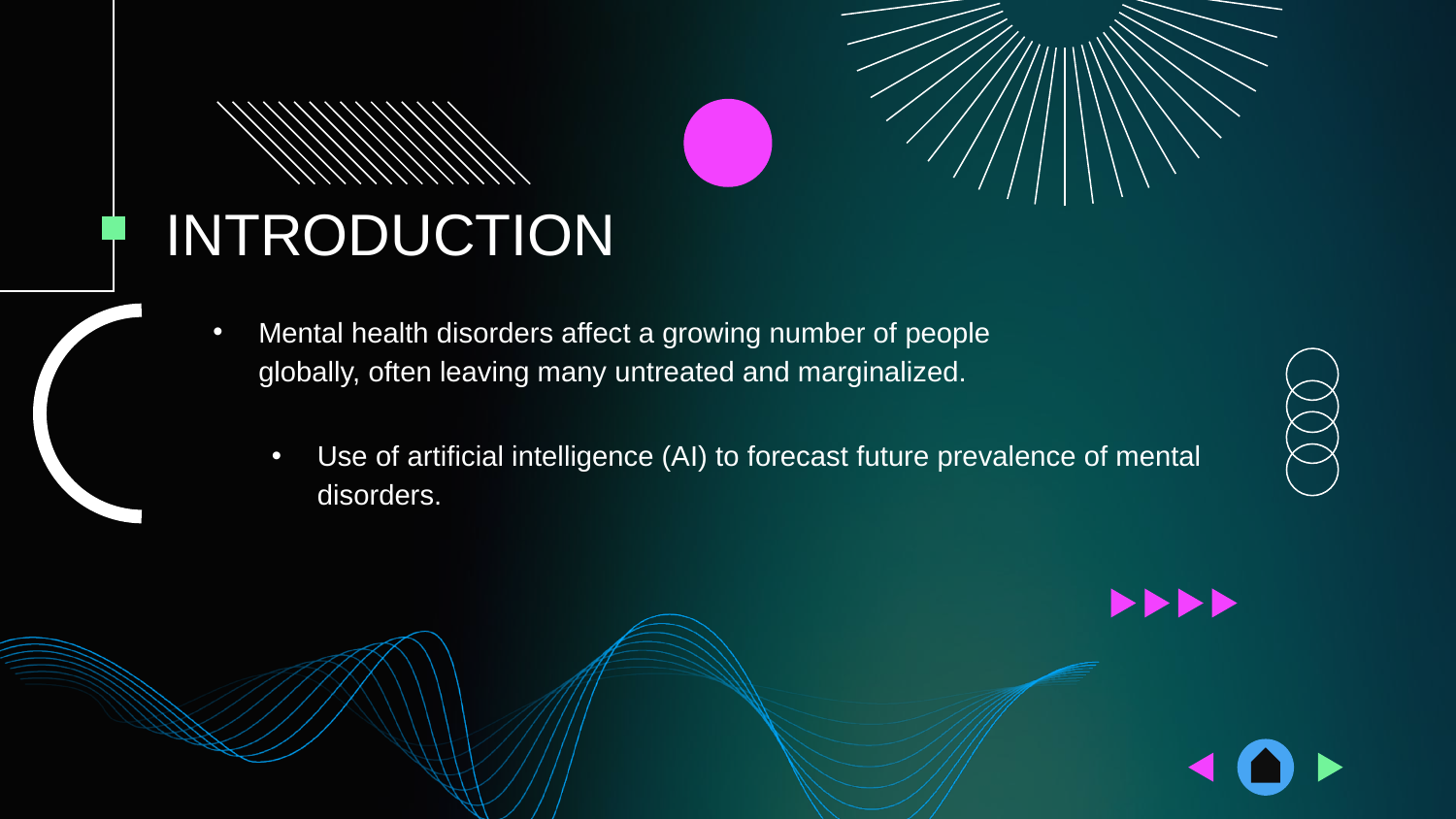

# INTRODUCTION
Mental health disorders affect a growing number of people globally, often leaving many untreated and marginalized.

Use of artificial intelligence (AI) to forecast future prevalence of mental disorders.